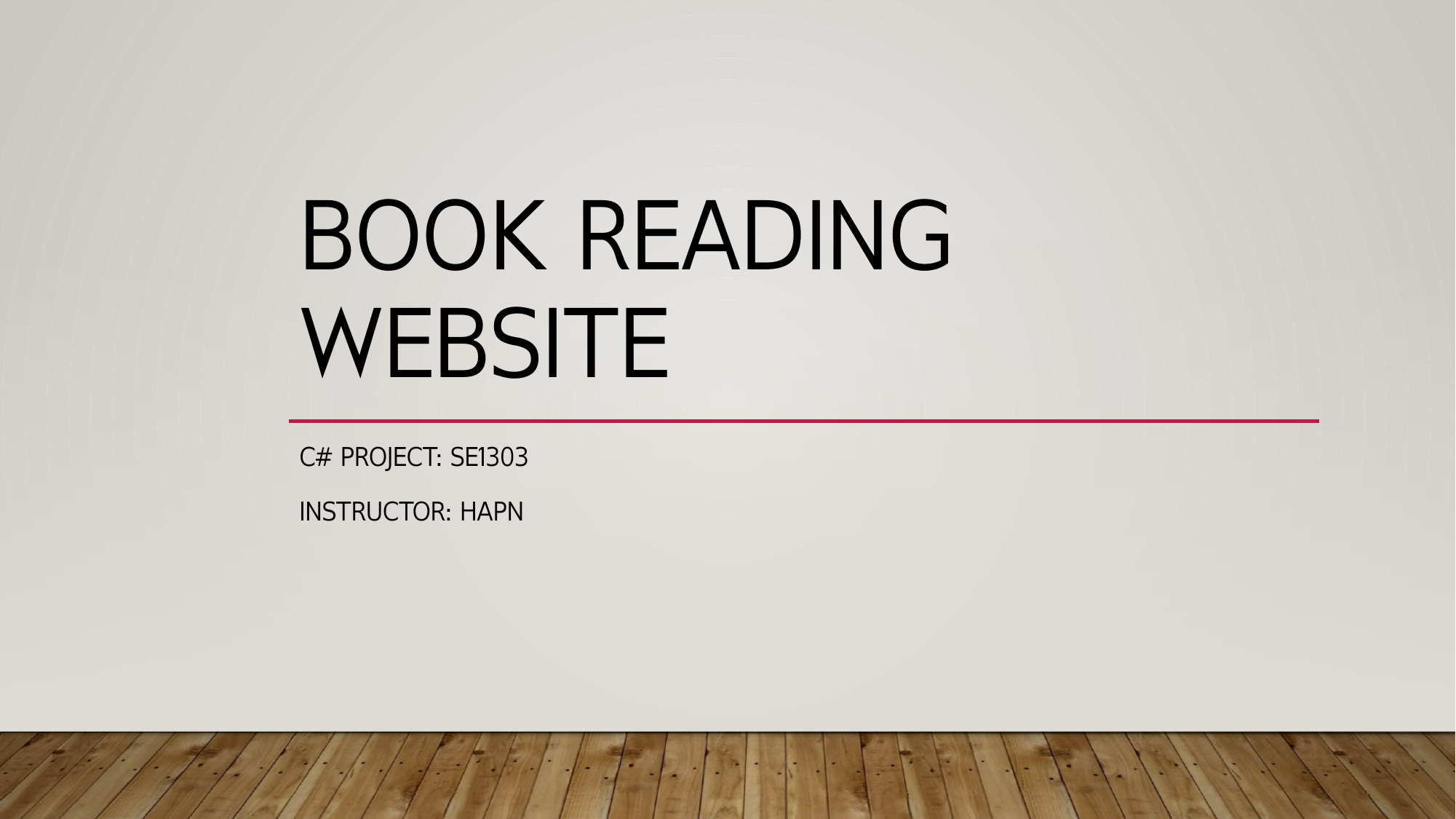

# Book Reading WebSite
C# project: SE1303
Instructor: Hapn